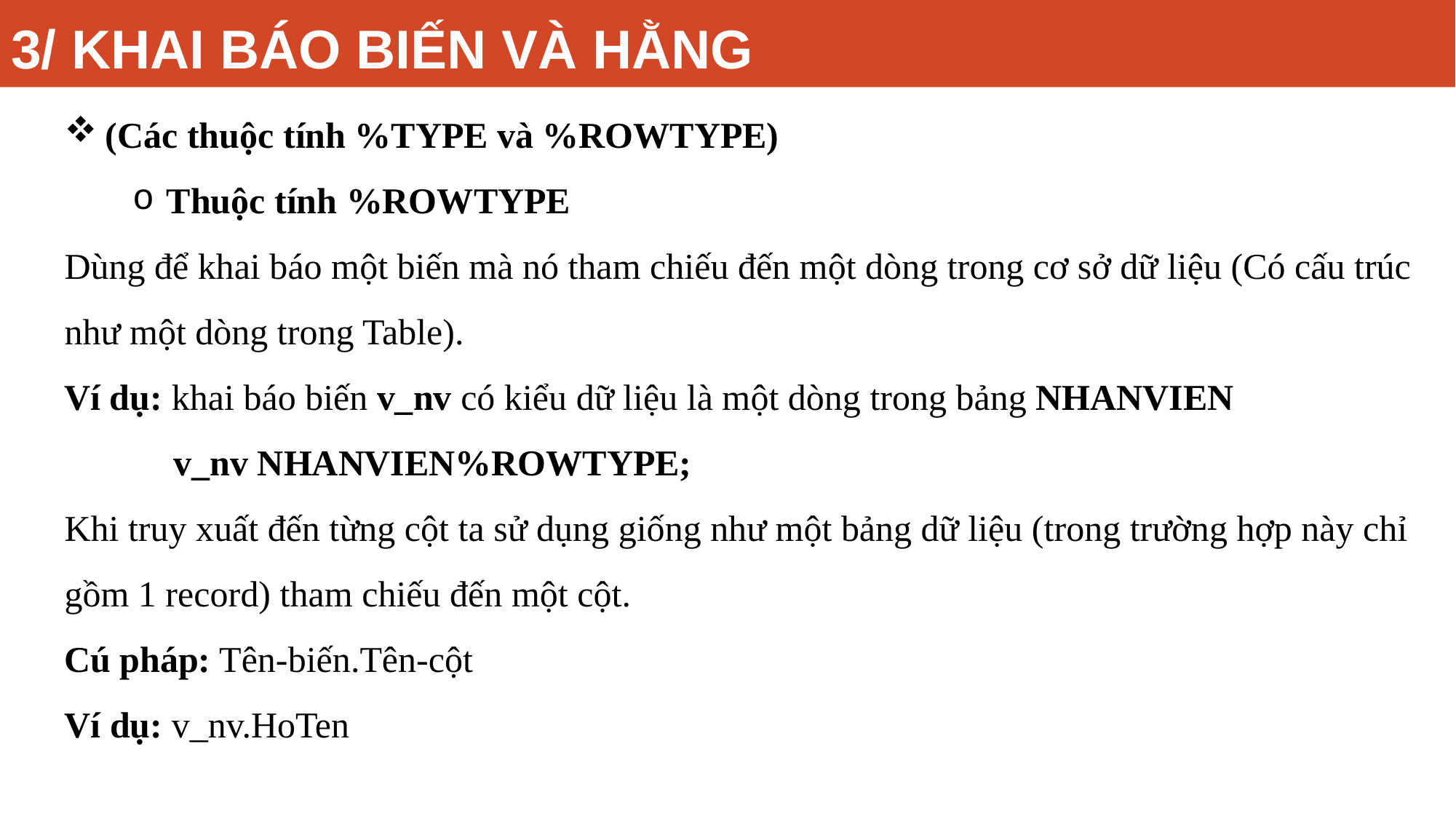

# 3/ KHAI BÁO BIẾN VÀ HẰNG
(Các thuộc tính %TYPE và %ROWTYPE)
Thuộc tính %ROWTYPE
Dùng để khai báo một biến mà nó tham chiếu đến một dòng trong cơ sở dữ liệu (Có cấu trúc như một dòng trong Table).
Ví dụ: khai báo biến v_nv có kiểu dữ liệu là một dòng trong bảng NHANVIEN
	v_nv NHANVIEN%ROWTYPE;
Khi truy xuất đến từng cột ta sử dụng giống như một bảng dữ liệu (trong trường hợp này chỉ gồm 1 record) tham chiếu đến một cột.
Cú pháp: Tên-biến.Tên-cột
Ví dụ: v_nv.HoTen